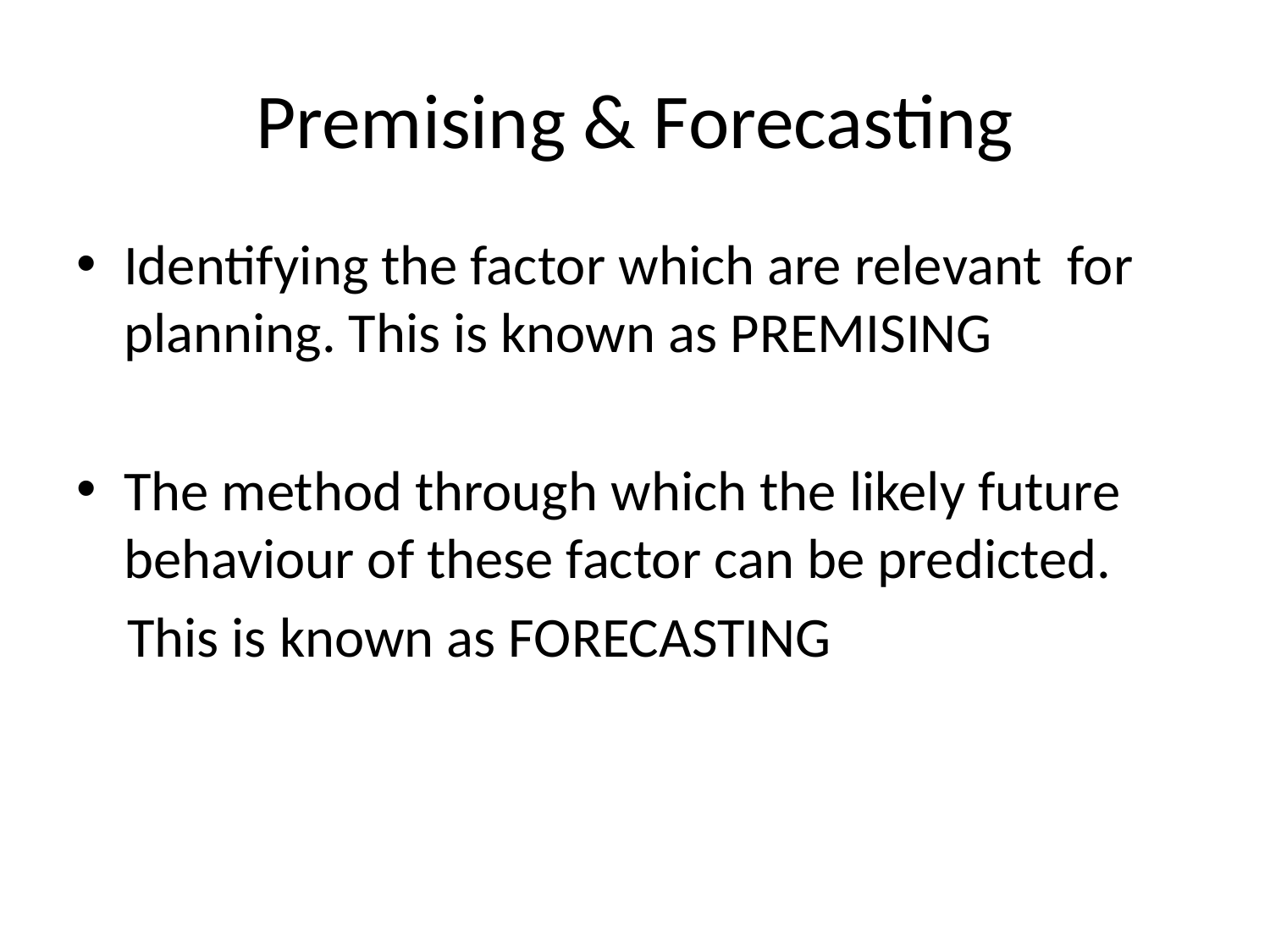

# Premising & Forecasting
Identifying the factor which are relevant  for planning. This is known as PREMISING

The method through which the likely future behaviour of these factor can be predicted.
    This is known as FORECASTING